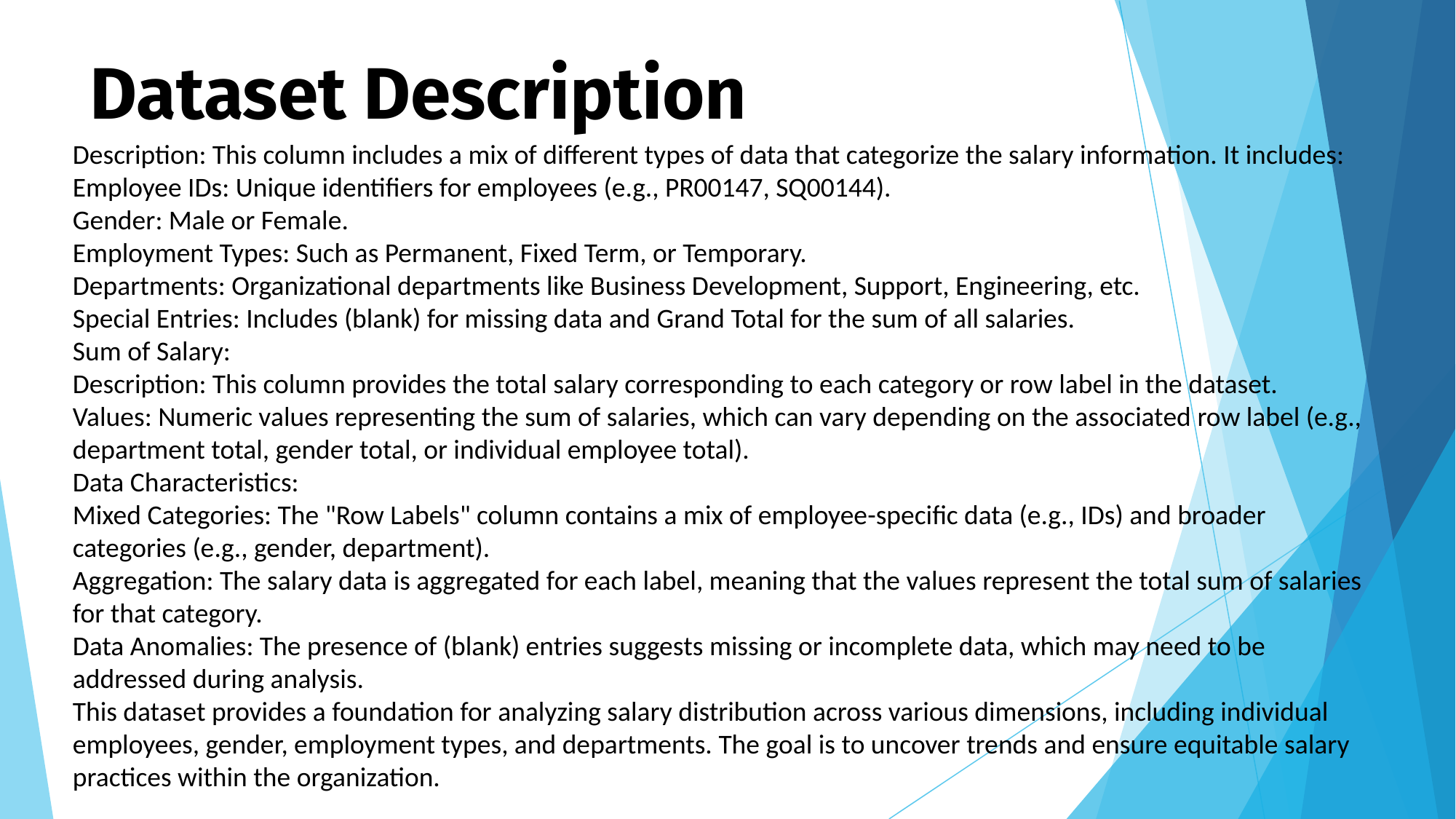

# Dataset Description
Description: This column includes a mix of different types of data that categorize the salary information. It includes:
Employee IDs: Unique identifiers for employees (e.g., PR00147, SQ00144).
Gender: Male or Female.
Employment Types: Such as Permanent, Fixed Term, or Temporary.
Departments: Organizational departments like Business Development, Support, Engineering, etc.
Special Entries: Includes (blank) for missing data and Grand Total for the sum of all salaries.
Sum of Salary:
Description: This column provides the total salary corresponding to each category or row label in the dataset.
Values: Numeric values representing the sum of salaries, which can vary depending on the associated row label (e.g., department total, gender total, or individual employee total).
Data Characteristics:
Mixed Categories: The "Row Labels" column contains a mix of employee-specific data (e.g., IDs) and broader categories (e.g., gender, department).
Aggregation: The salary data is aggregated for each label, meaning that the values represent the total sum of salaries for that category.
Data Anomalies: The presence of (blank) entries suggests missing or incomplete data, which may need to be addressed during analysis.
This dataset provides a foundation for analyzing salary distribution across various dimensions, including individual employees, gender, employment types, and departments. The goal is to uncover trends and ensure equitable salary practices within the organization.